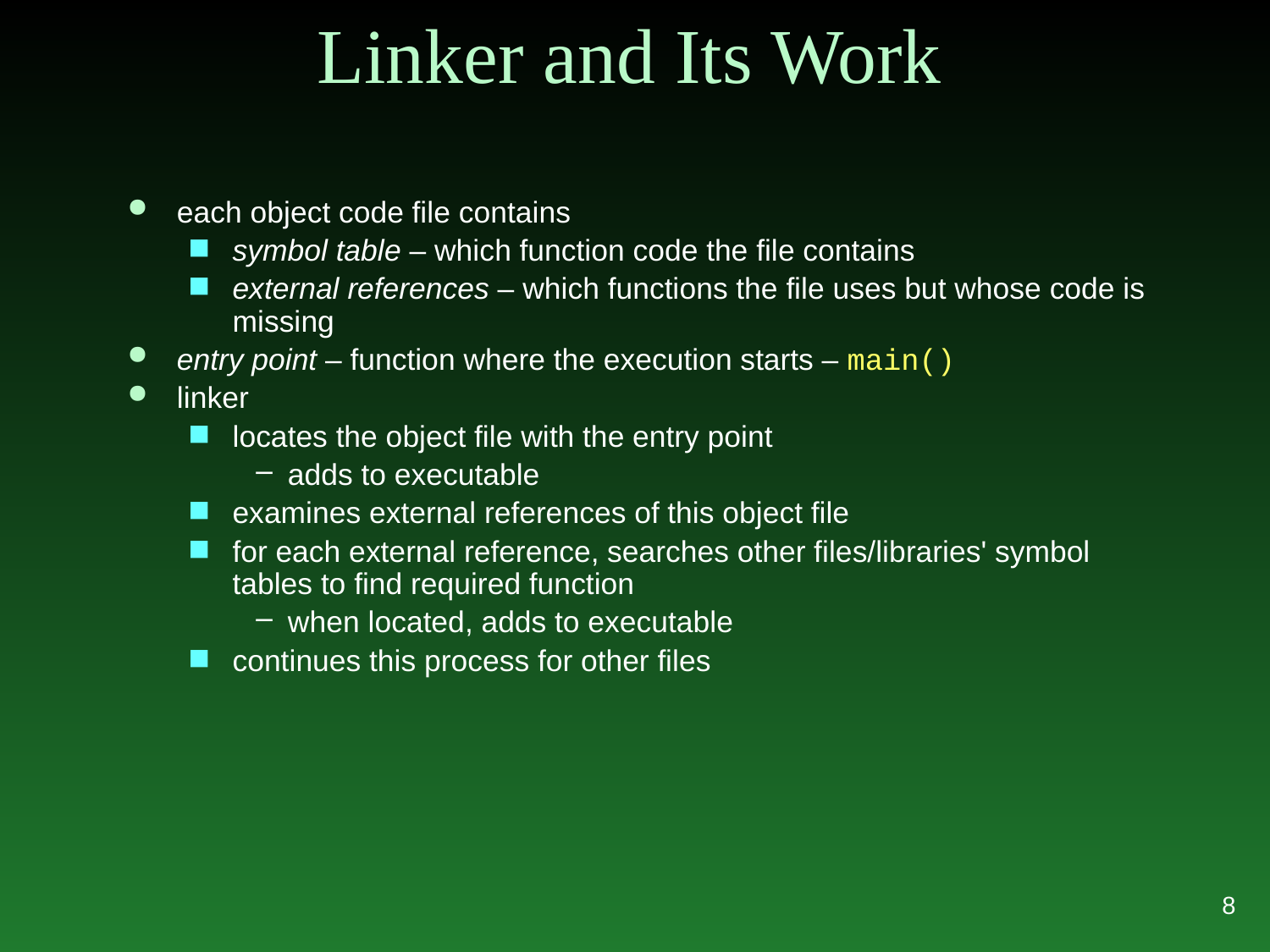

# Linker and Its Work
each object code file contains
symbol table – which function code the file contains
external references – which functions the file uses but whose code is missing
entry point – function where the execution starts – main()
linker
locates the object file with the entry point
adds to executable
examines external references of this object file
for each external reference, searches other files/libraries' symbol tables to find required function
when located, adds to executable
continues this process for other files
8